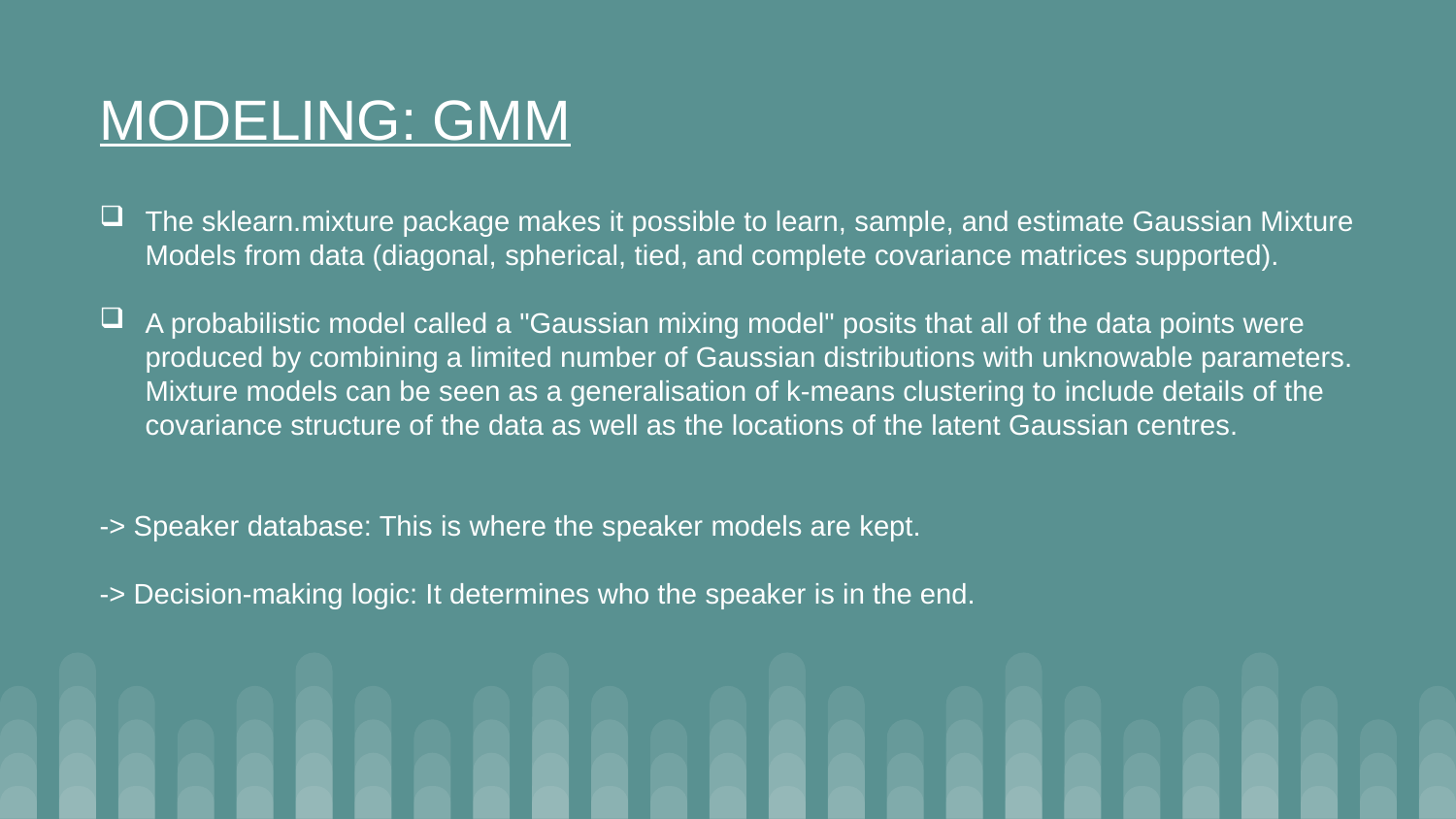

MODELING: GMM

The sklearn.mixture package makes it possible to learn, sample, and estimate Gaussian Mixture Models from data (diagonal, spherical, tied, and complete covariance matrices supported).

A probabilistic model called a "Gaussian mixing model" posits that all of the data points were produced by combining a limited number of Gaussian distributions with unknowable parameters. Mixture models can be seen as a generalisation of k-means clustering to include details of the covariance structure of the data as well as the locations of the latent Gaussian centres.

-> Speaker database: This is where the speaker models are kept.

-> Decision-making logic: It determines who the speaker is in the end.